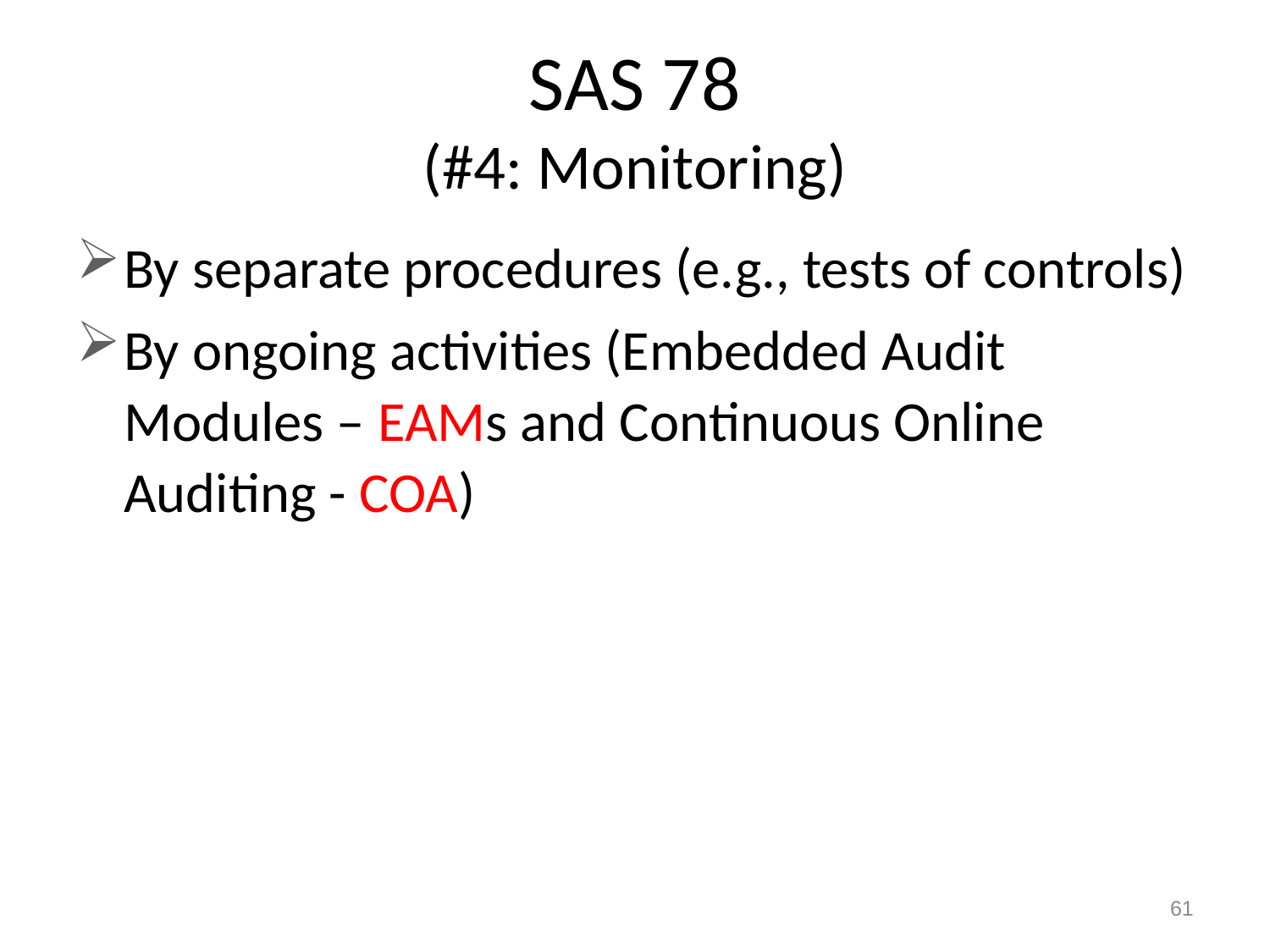

# SAS 78 (#4: Monitoring)
By separate procedures (e.g., tests of controls)
By ongoing activities (Embedded Audit Modules – EAMs and Continuous Online Auditing - COA)
61